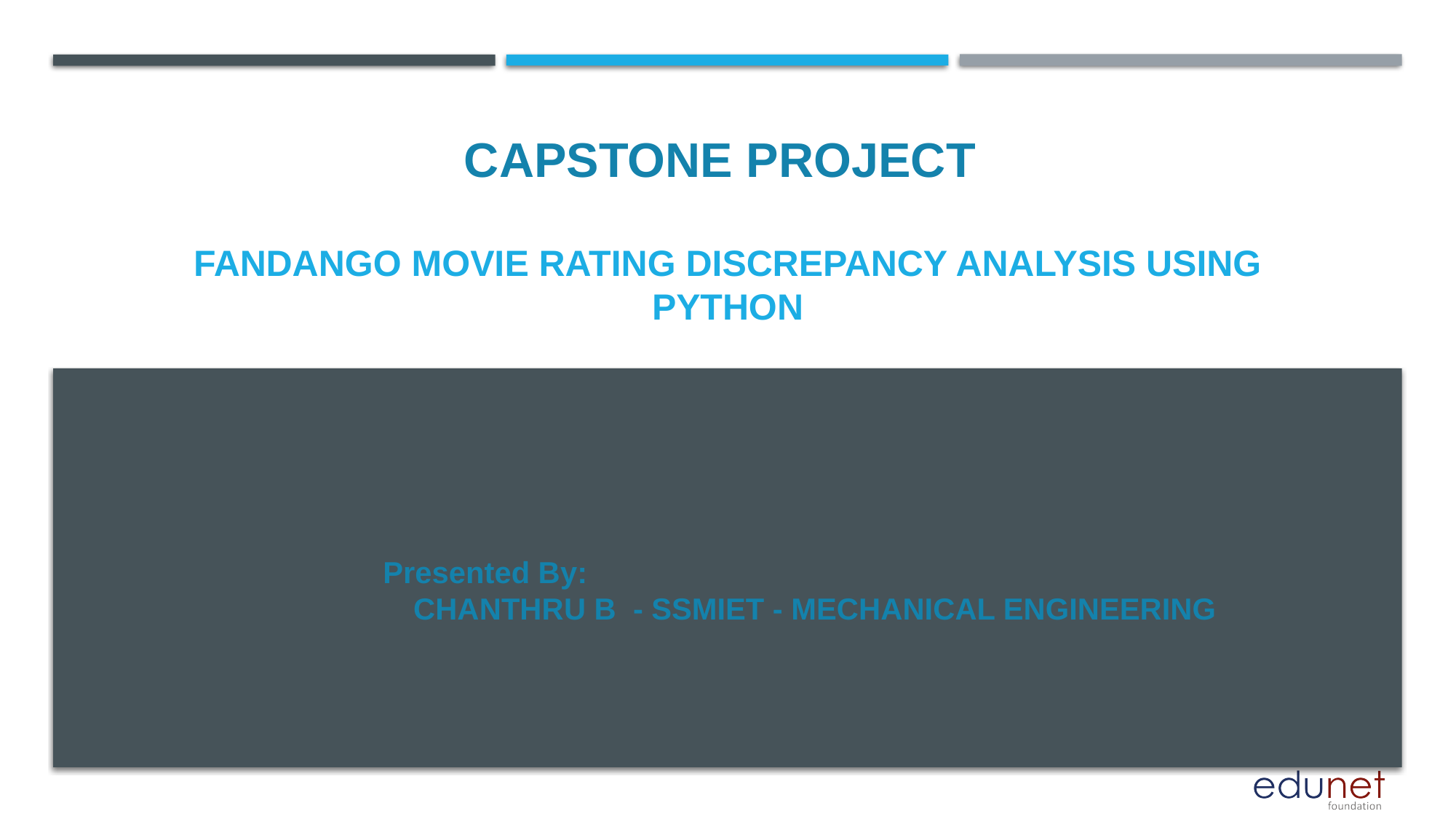

CAPSTONE PROJECT
# Fandango Movie Rating Discrepancy Analysis using Python
Presented By:
 CHANTHRU B  - SSMIET - MECHANICAL ENGINEERING